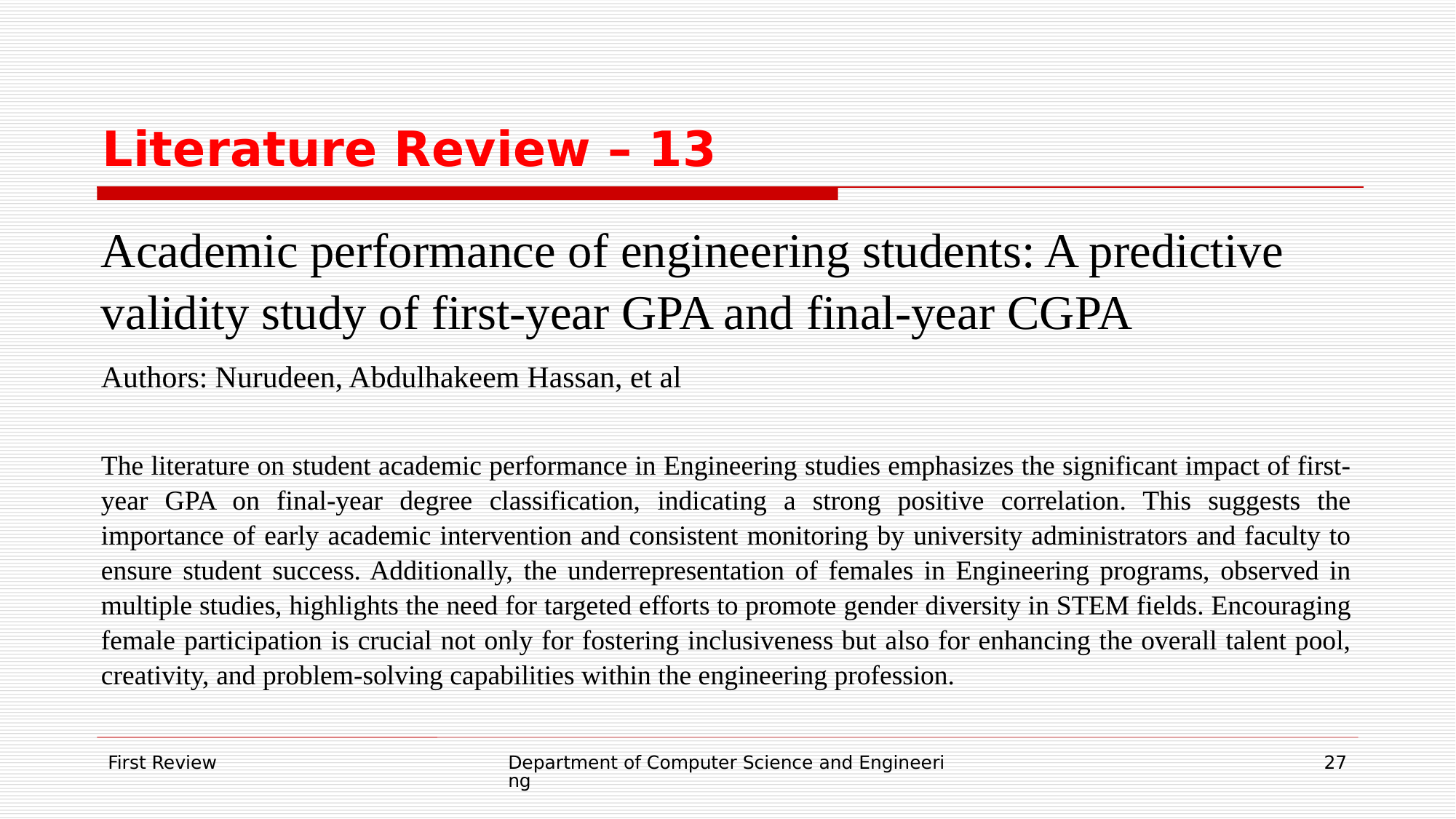

# Literature Review – 13
Academic performance of engineering students: A predictive validity study of first‐year GPA and final‐year CGPA
Authors: Nurudeen, Abdulhakeem Hassan, et al

The literature on student academic performance in Engineering studies emphasizes the significant impact of first-year GPA on final-year degree classification, indicating a strong positive correlation. This suggests the importance of early academic intervention and consistent monitoring by university administrators and faculty to ensure student success. Additionally, the underrepresentation of females in Engineering programs, observed in multiple studies, highlights the need for targeted efforts to promote gender diversity in STEM fields. Encouraging female participation is crucial not only for fostering inclusiveness but also for enhancing the overall talent pool, creativity, and problem-solving capabilities within the engineering profession.

First Review
Department of Computer Science and Engineering
27